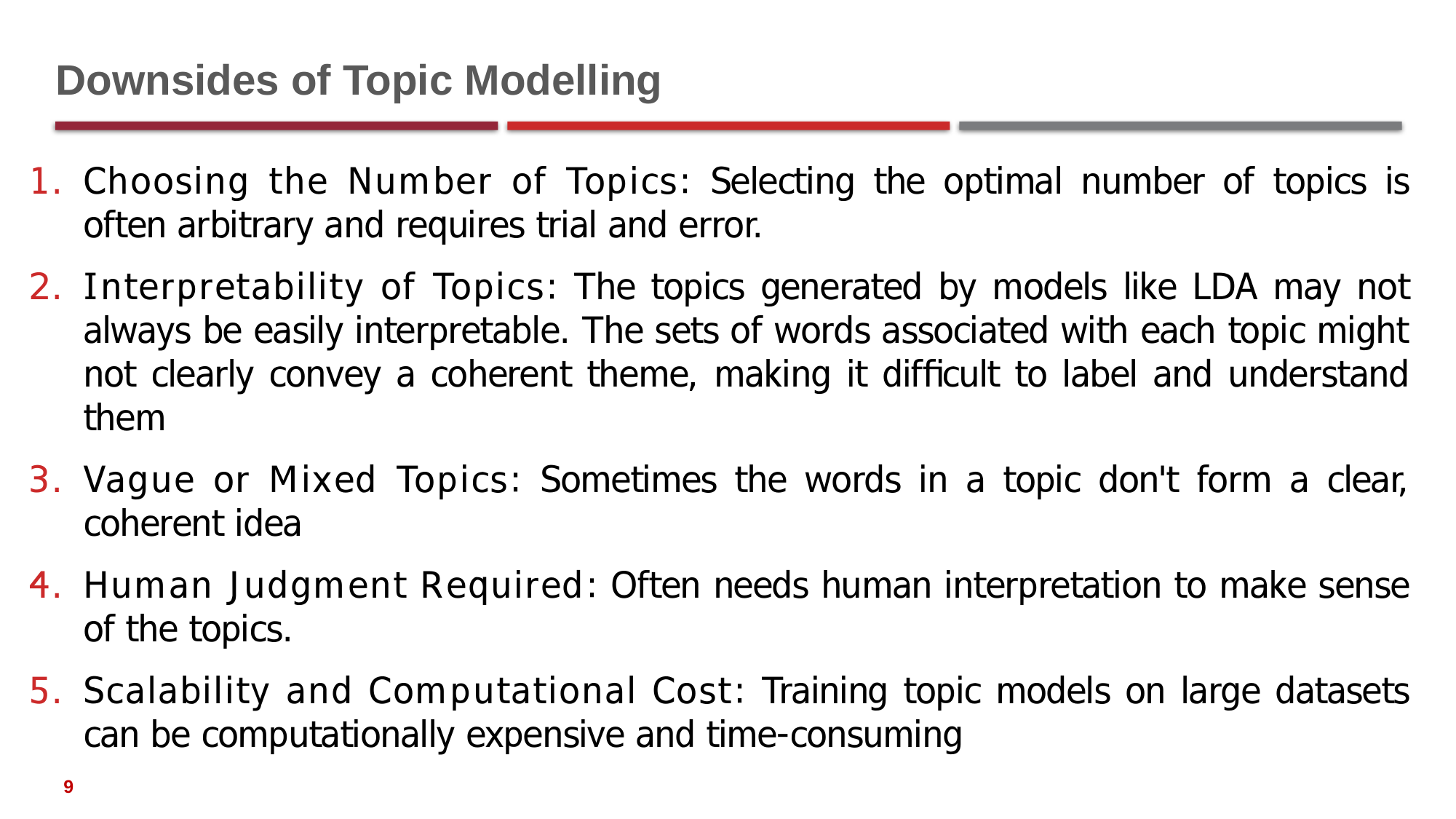

# Downsides of Topic Modelling
Choosing the Number of Topics: Selecting the optimal number of topics is often arbitrary and requires trial and error.
Interpretability of Topics: The topics generated by models like LDA may not always be easily interpretable. The sets of words associated with each topic might not clearly convey a coherent theme, making it difficult to label and understand them
Vague or Mixed Topics: Sometimes the words in a topic don't form a clear, coherent idea
Human Judgment Required: Often needs human interpretation to make sense of the topics.
Scalability and Computational Cost: Training topic models on large datasets can be computationally expensive and time-consuming
9